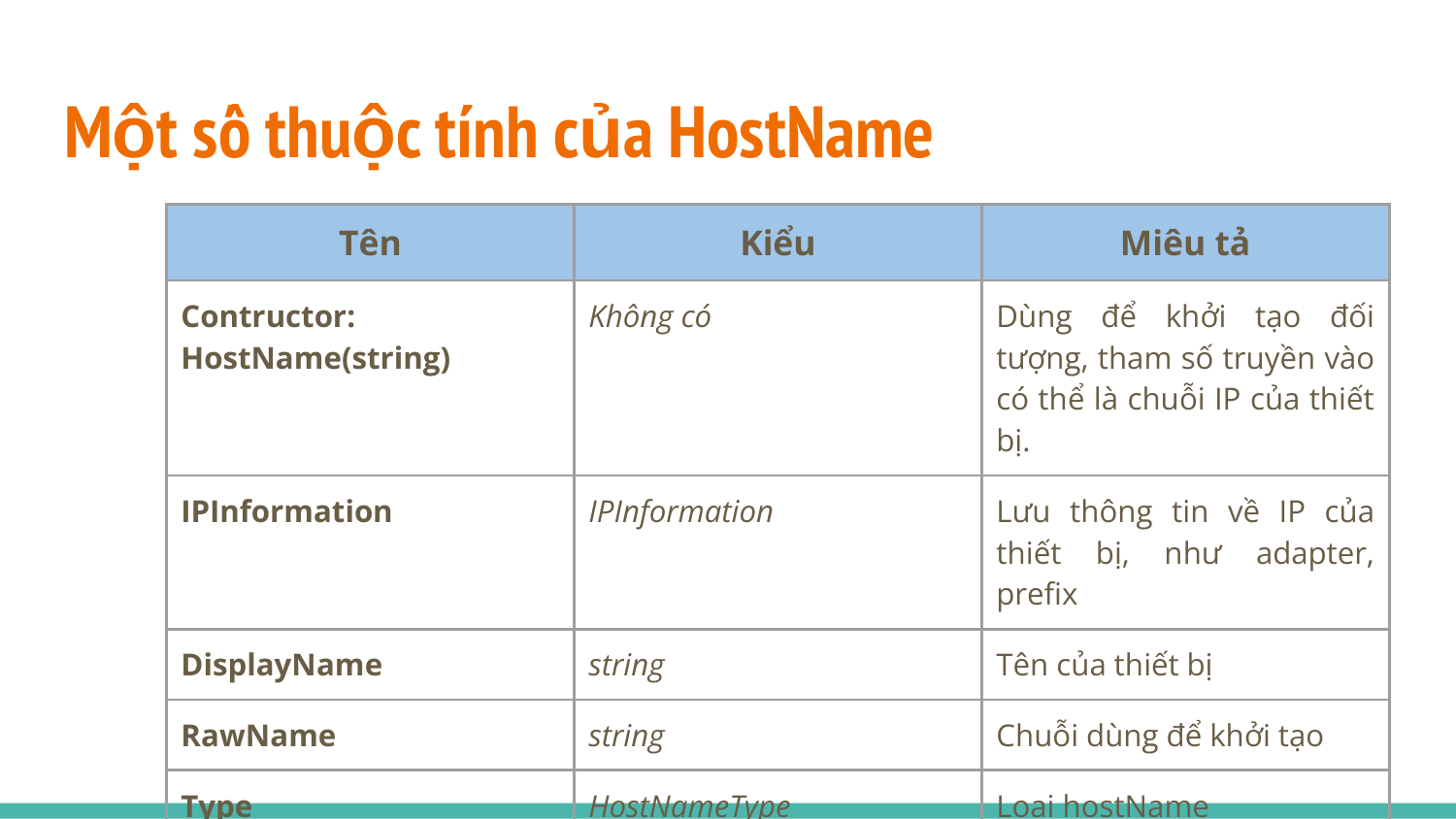

# Một số thuộc tính của HostName
| Tên | Kiểu | Miêu tả |
| --- | --- | --- |
| Contructor: HostName(string) | Không có | Dùng để khởi tạo đối tượng, tham số truyền vào có thể là chuỗi IP của thiết bị. |
| IPInformation | IPInformation | Lưu thông tin về IP của thiết bị, như adapter, prefix |
| DisplayName | string | Tên của thiết bị |
| RawName | string | Chuỗi dùng để khởi tạo |
| Type | HostNameType | Loại hostName |